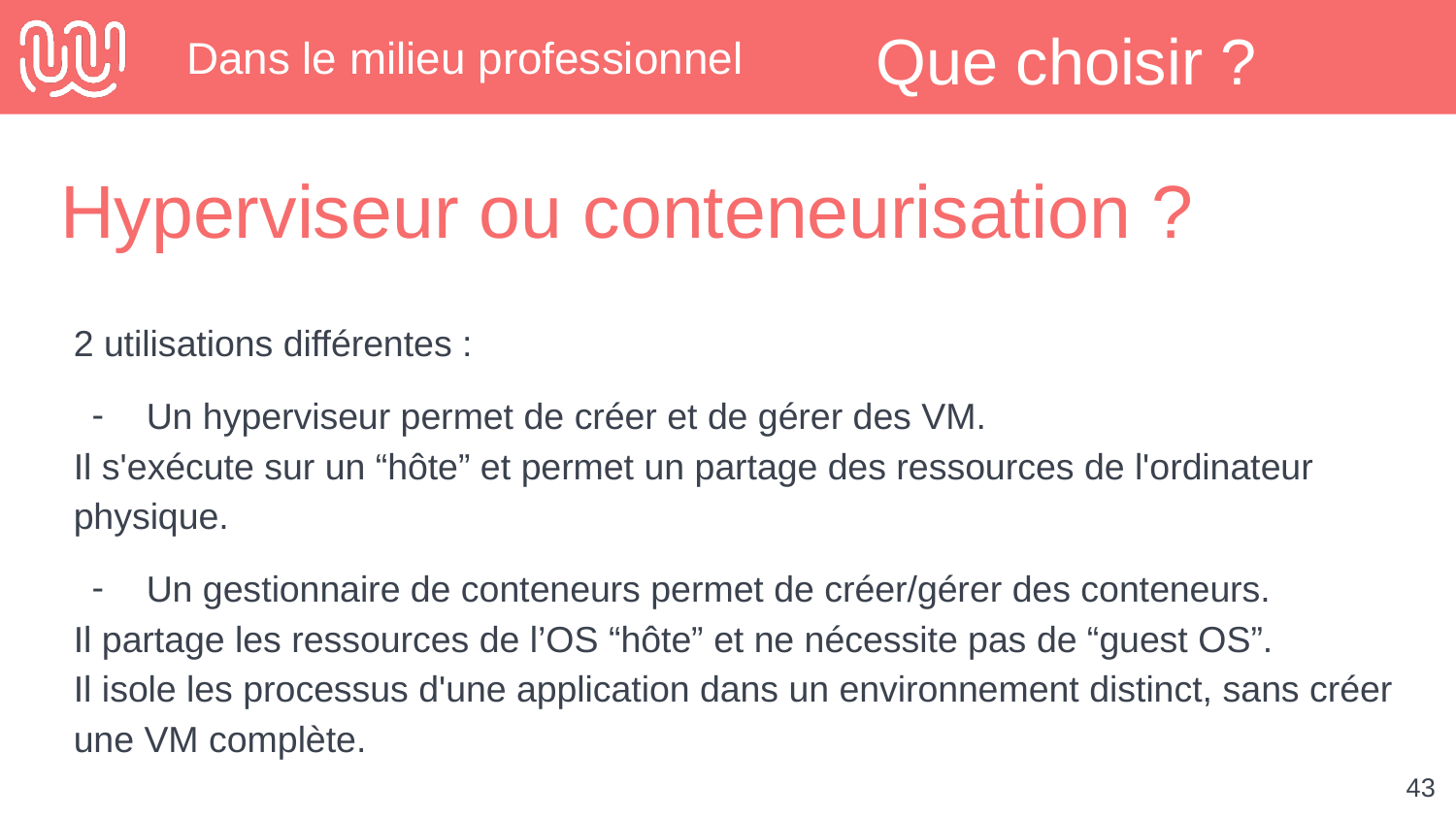

# Dans le milieu professionnel
Que choisir ?
Hyperviseur ou conteneurisation ?
2 utilisations différentes :

Un hyperviseur permet de créer et de gérer des VM.
Il s'exécute sur un “hôte” et permet un partage des ressources de l'ordinateur physique.

Un gestionnaire de conteneurs permet de créer/gérer des conteneurs.
Il partage les ressources de l’OS “hôte” et ne nécessite pas de “guest OS”.
Il isole les processus d'une application dans un environnement distinct, sans créer une VM complète.
43